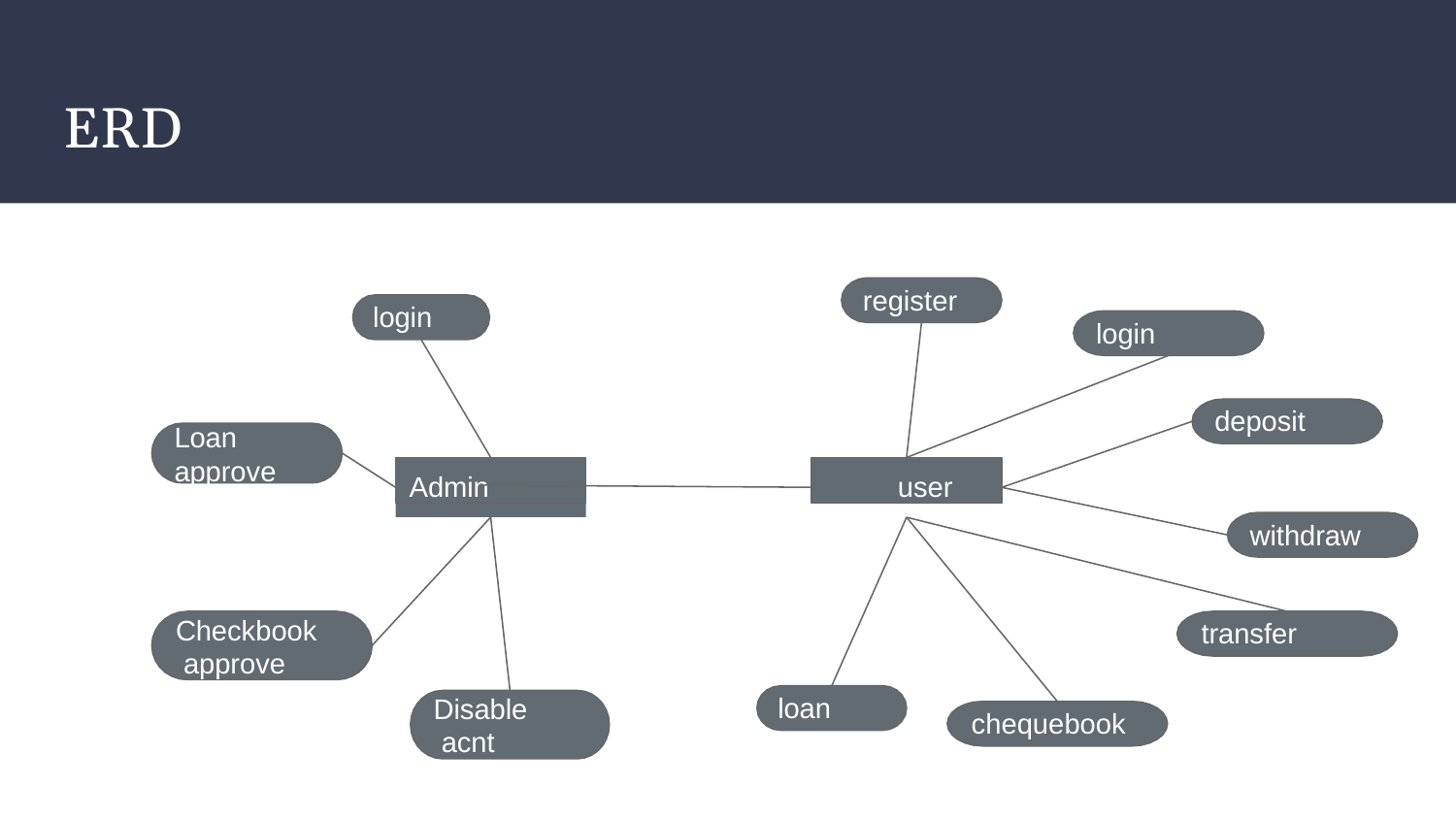

ERD

# register

login

login

deposit
Loan  approve

Admin
user

withdraw
Checkbook  approve

transfer

Disable  acnt
loan

chequebook